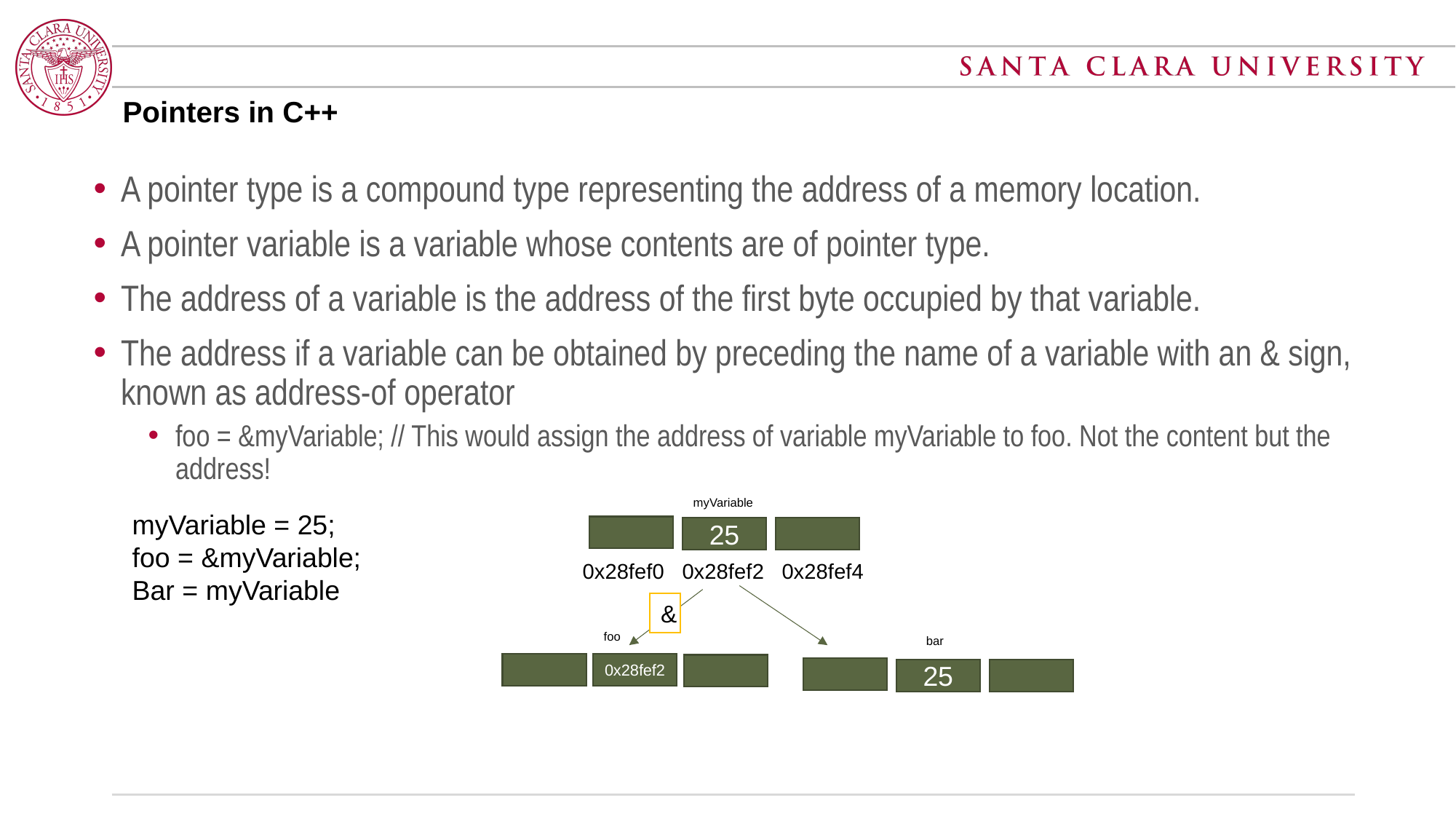

# Pointers in C++
A pointer type is a compound type representing the address of a memory location.
A pointer variable is a variable whose contents are of pointer type.
The address of a variable is the address of the first byte occupied by that variable.
The address if a variable can be obtained by preceding the name of a variable with an & sign, known as address-of operator
foo = &myVariable; // This would assign the address of variable myVariable to foo. Not the content but the address!
myVariable
myVariable = 25;
foo = &myVariable;
Bar = myVariable

25

0x28fef0   0x28fef2   0x28fef4
&
foo
bar

0x28fef2

25